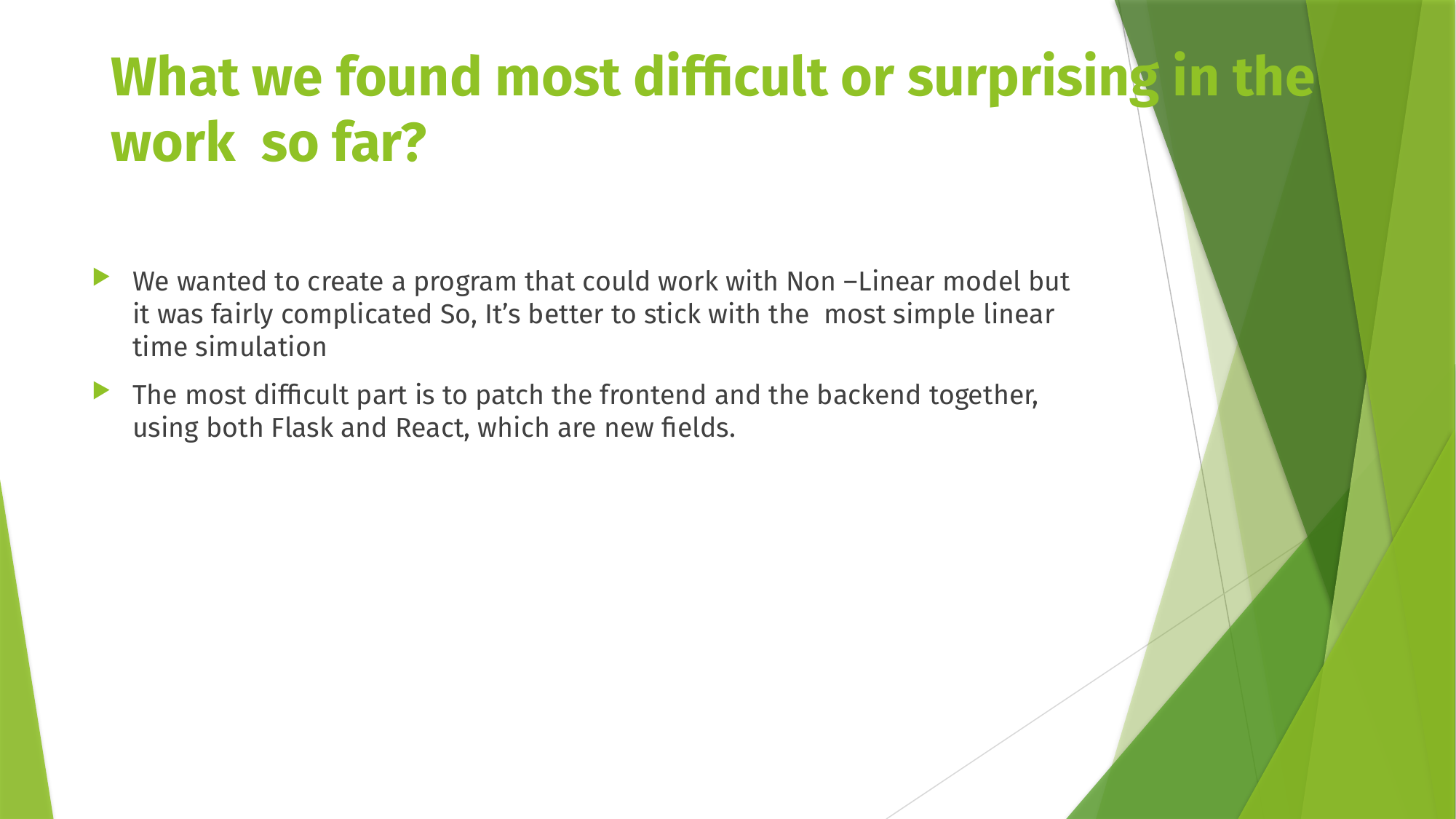

# What we found most difficult or surprising in the work  so far?
We wanted to create a program that could work with Non –Linear model but it was fairly complicated So, It’s better to stick with the  most simple linear time simulation
The most difficult part is to patch the frontend and the backend together, using both Flask and React, which are new fields.